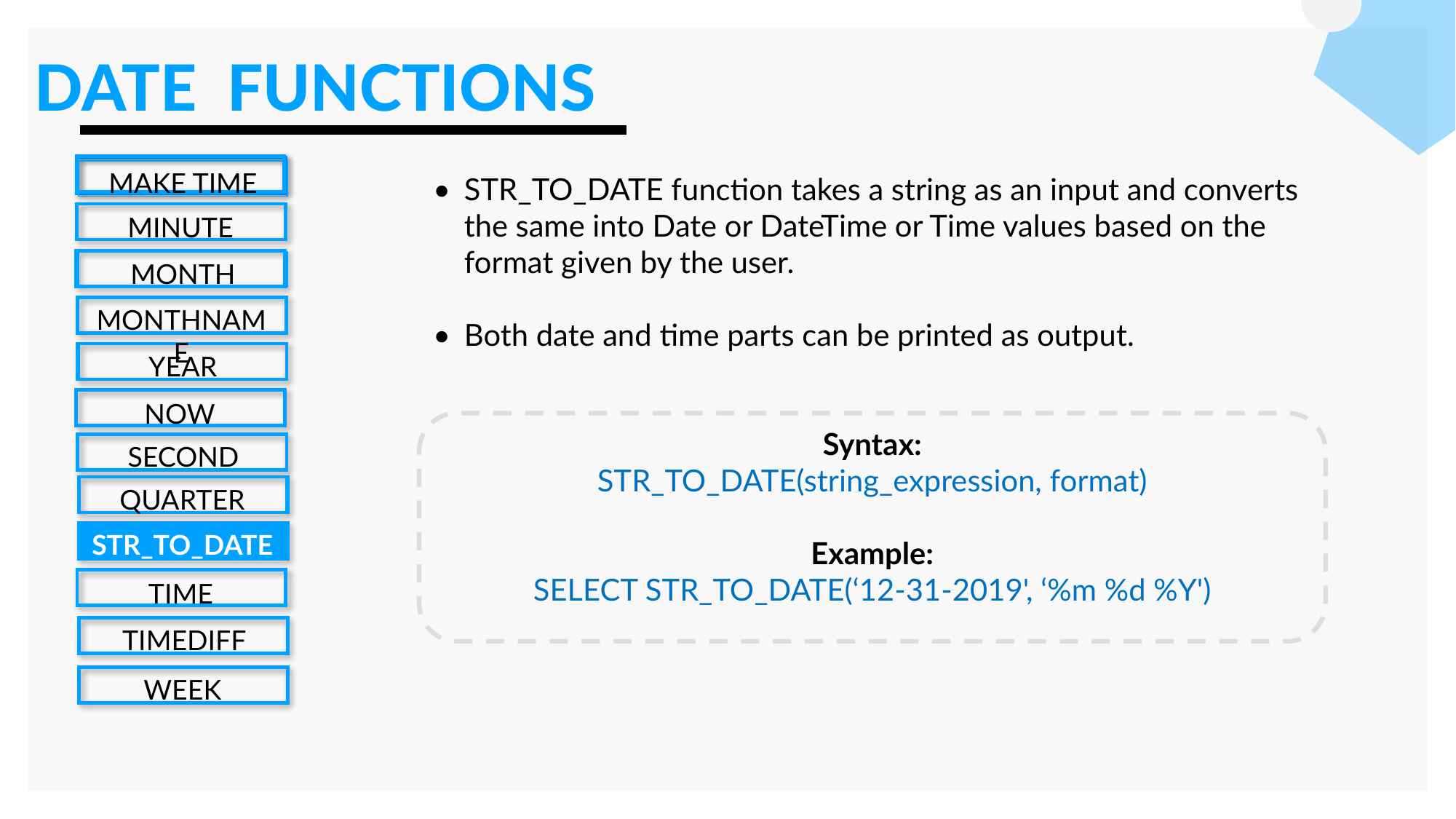

DATE  FUNCTIONS

MAKE TIME

MINUTE

MONTH

MONTHNAME

YEAR

NOW

SECOND

QUARTER
STR_TO_DATE

TIME

TIMEDIFF

WEEK
STR_TO_DATE function takes a string as an input and converts the same into Date or DateTime or Time values based on the format given by the user.

Both date and time parts can be printed as output.

Syntax:
STR_TO_DATE(string_expression, format)

Example:
SELECT STR_TO_DATE(‘12-31-2019', ‘%m %d %Y')